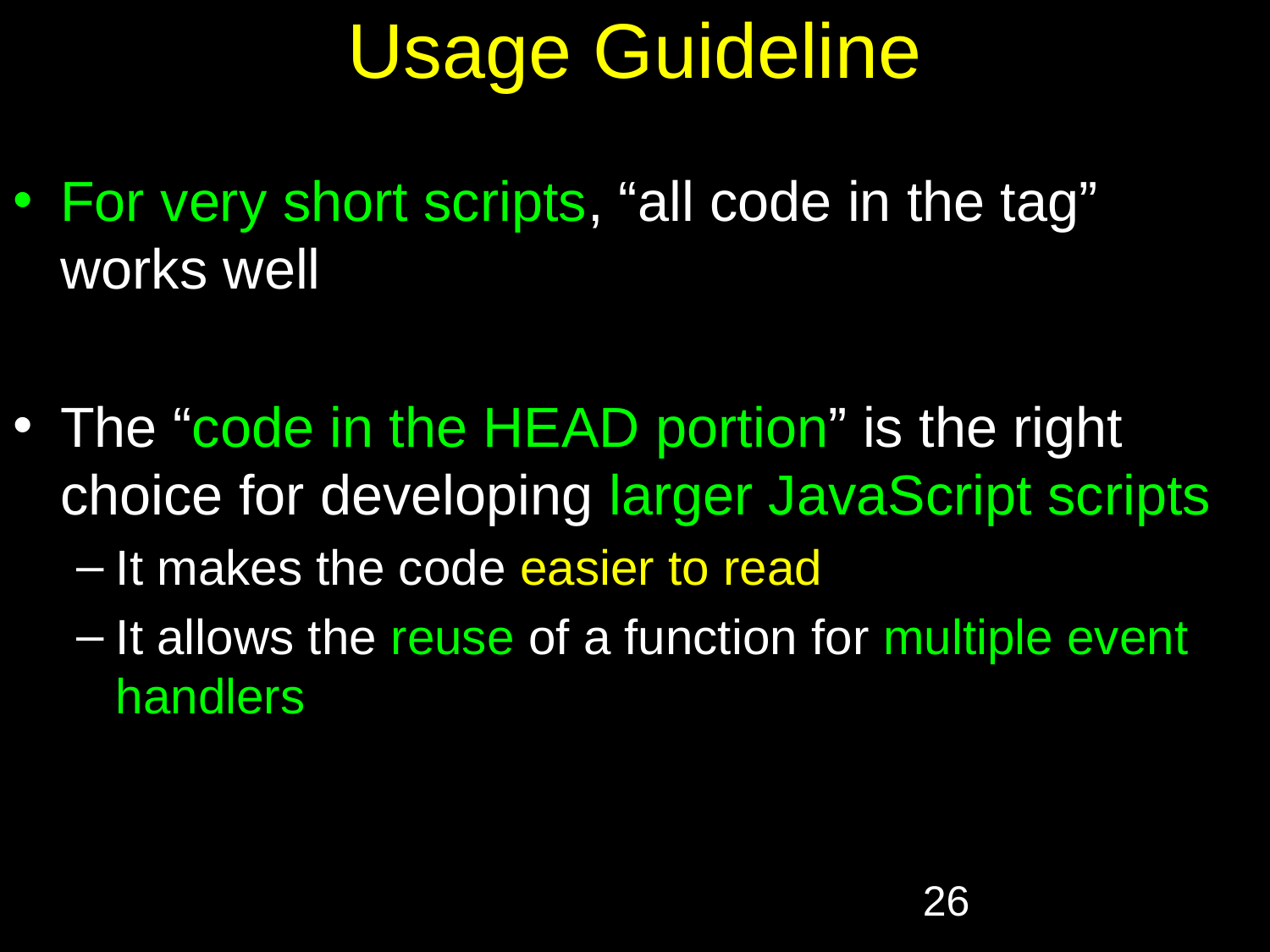

# Usage Guideline
For very short scripts, “all code in the tag” works well

The “code in the HEAD portion” is the right choice for developing larger JavaScript scripts
It makes the code easier to read
It allows the reuse of a function for multiple event handlers
26